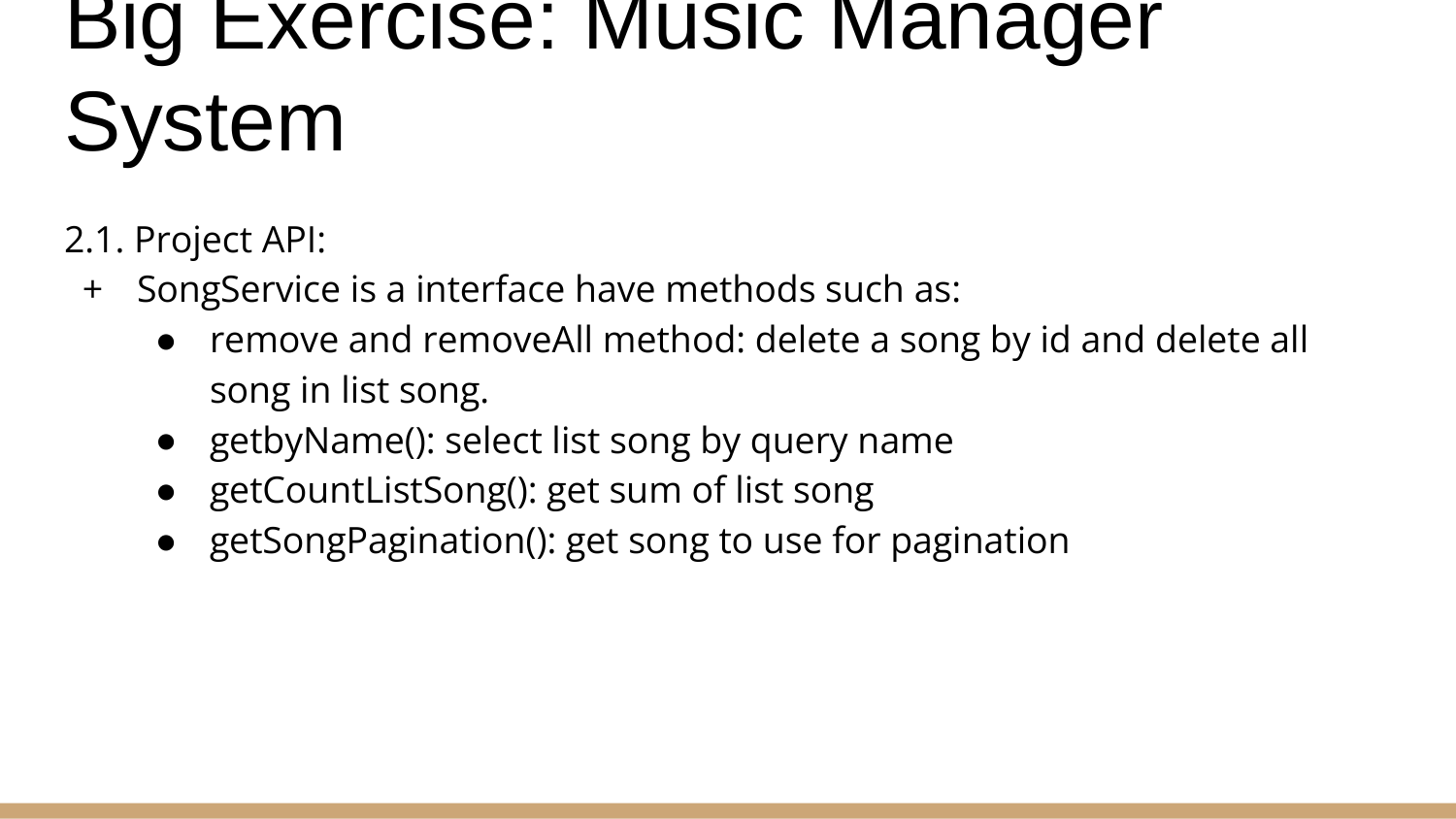

# Big Exercise: Music Manager System
2.1. Project API:
SongService is a interface have methods such as:
remove and removeAll method: delete a song by id and delete all song in list song.
getbyName(): select list song by query name
getCountListSong(): get sum of list song
getSongPagination(): get song to use for pagination